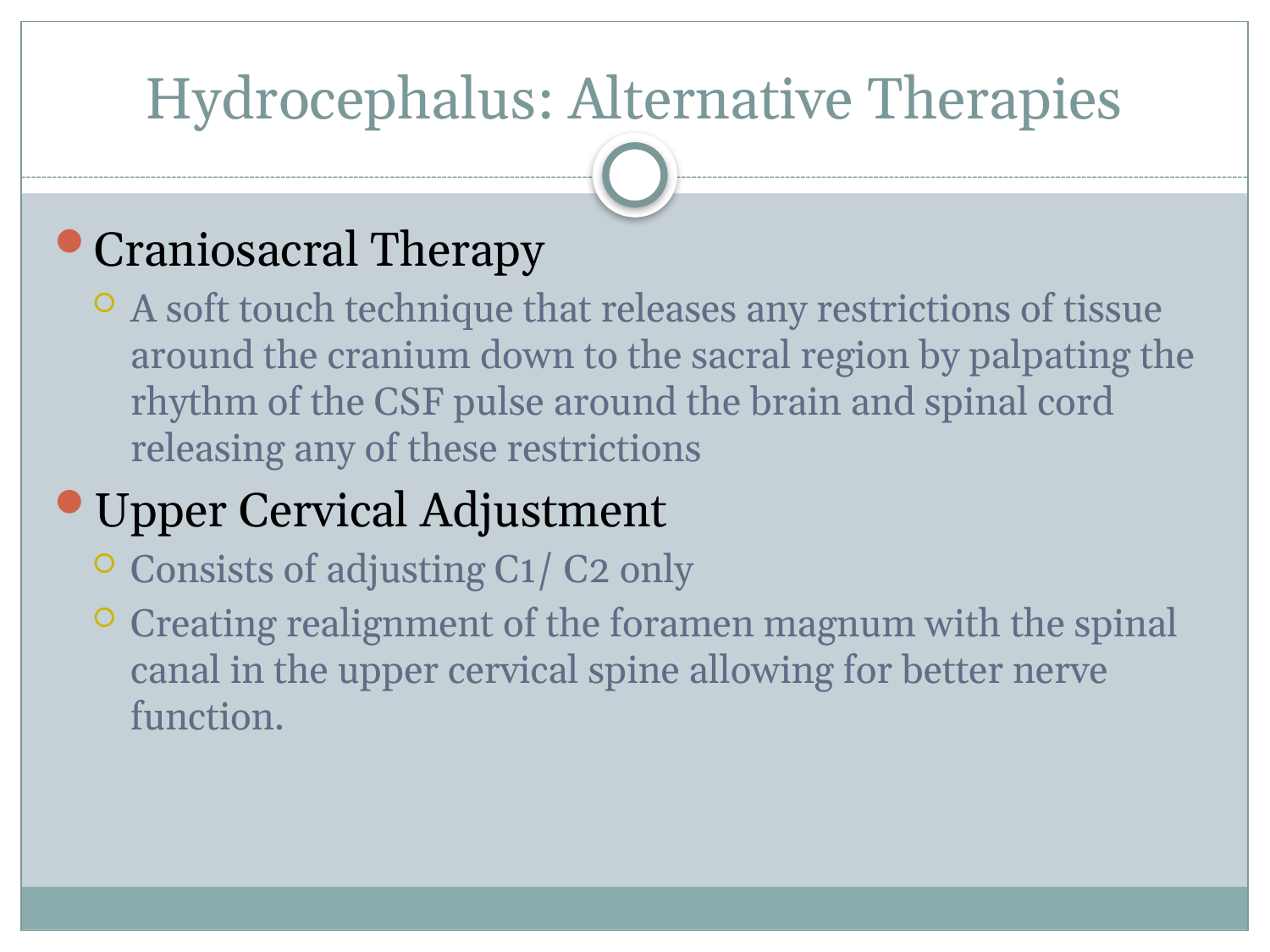

# Hydrocephalus: Alternative Therapies
Craniosacral Therapy
A soft touch technique that releases any restrictions of tissue around the cranium down to the sacral region by palpating the rhythm of the CSF pulse around the brain and spinal cord releasing any of these restrictions
Upper Cervical Adjustment
Consists of adjusting C1/ C2 only
Creating realignment of the foramen magnum with the spinal canal in the upper cervical spine allowing for better nerve function.